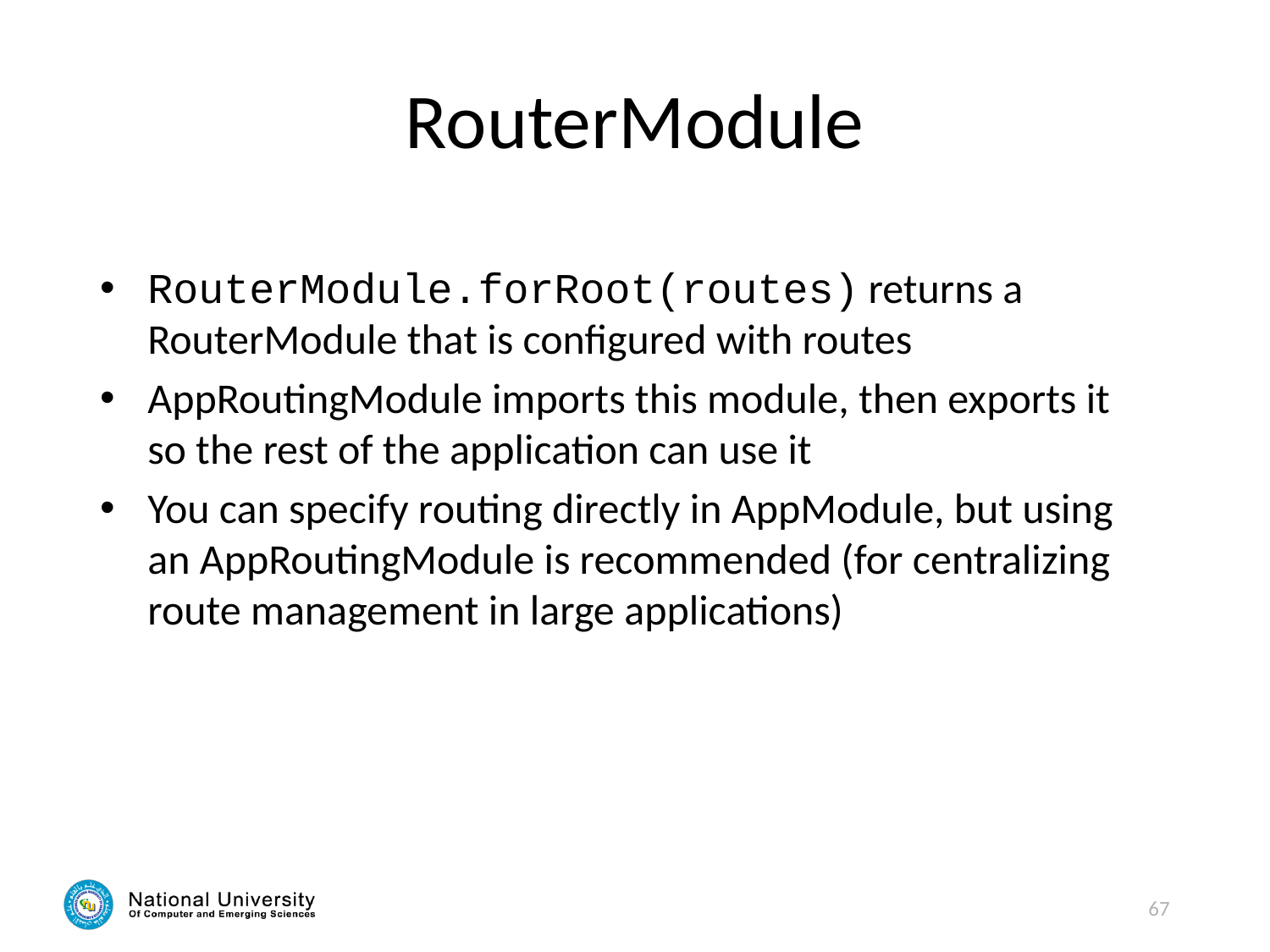

# RouterModule
RouterModule.forRoot(routes) returns a RouterModule that is configured with routes
AppRoutingModule imports this module, then exports it so the rest of the application can use it
You can specify routing directly in AppModule, but using an AppRoutingModule is recommended (for centralizing route management in large applications)
67